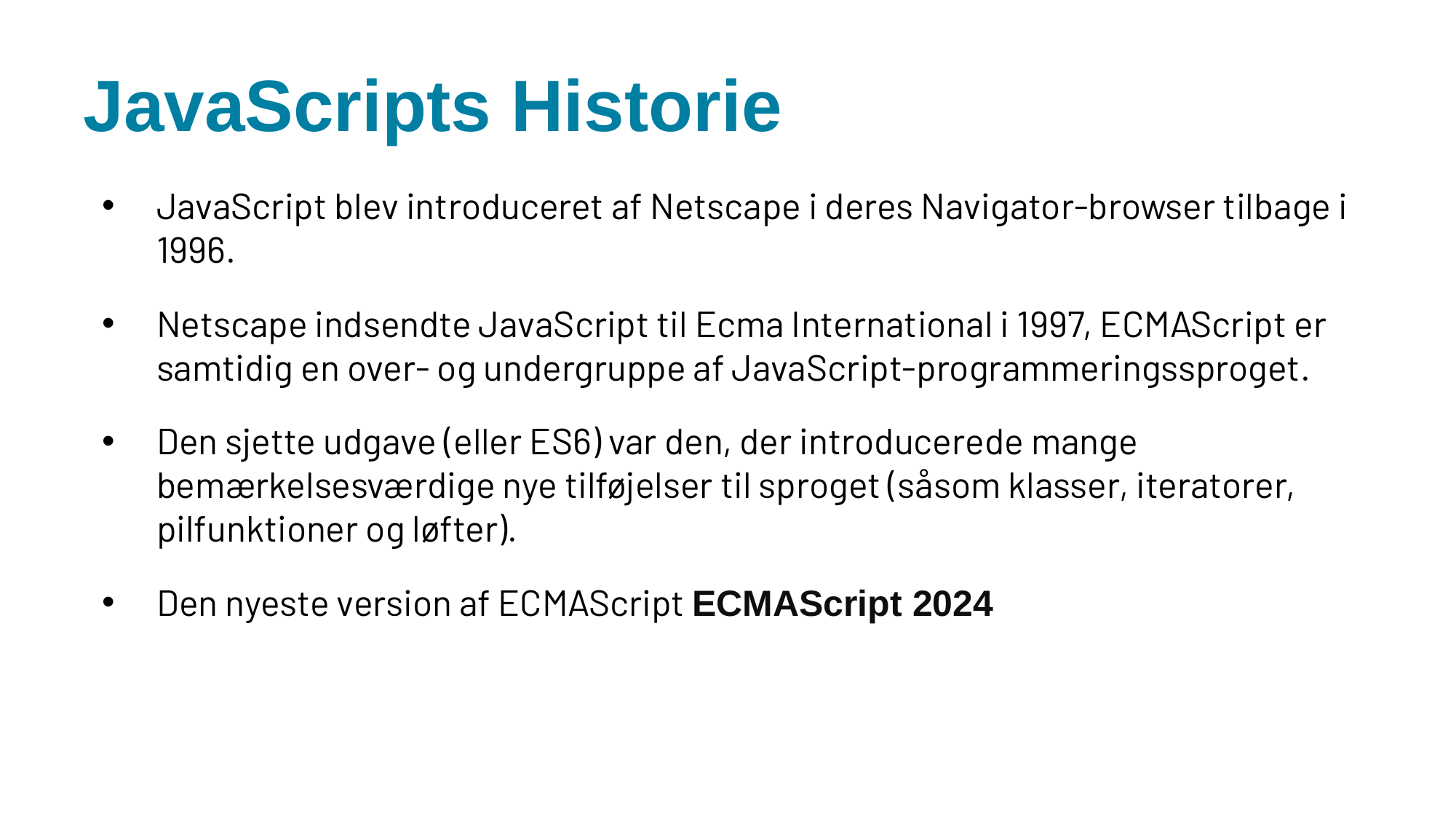

# JavaScripts Historie
JavaScript blev introduceret af Netscape i deres Navigator-browser tilbage i 1996.
Netscape indsendte JavaScript til Ecma International i 1997, ECMAScript er samtidig en over- og undergruppe af JavaScript-programmeringssproget.
Den sjette udgave (eller ES6) var den, der introducerede mange bemærkelsesværdige nye tilføjelser til sproget (såsom klasser, iteratorer, pilfunktioner og løfter).
Den nyeste version af ECMAScript ECMAScript 2024